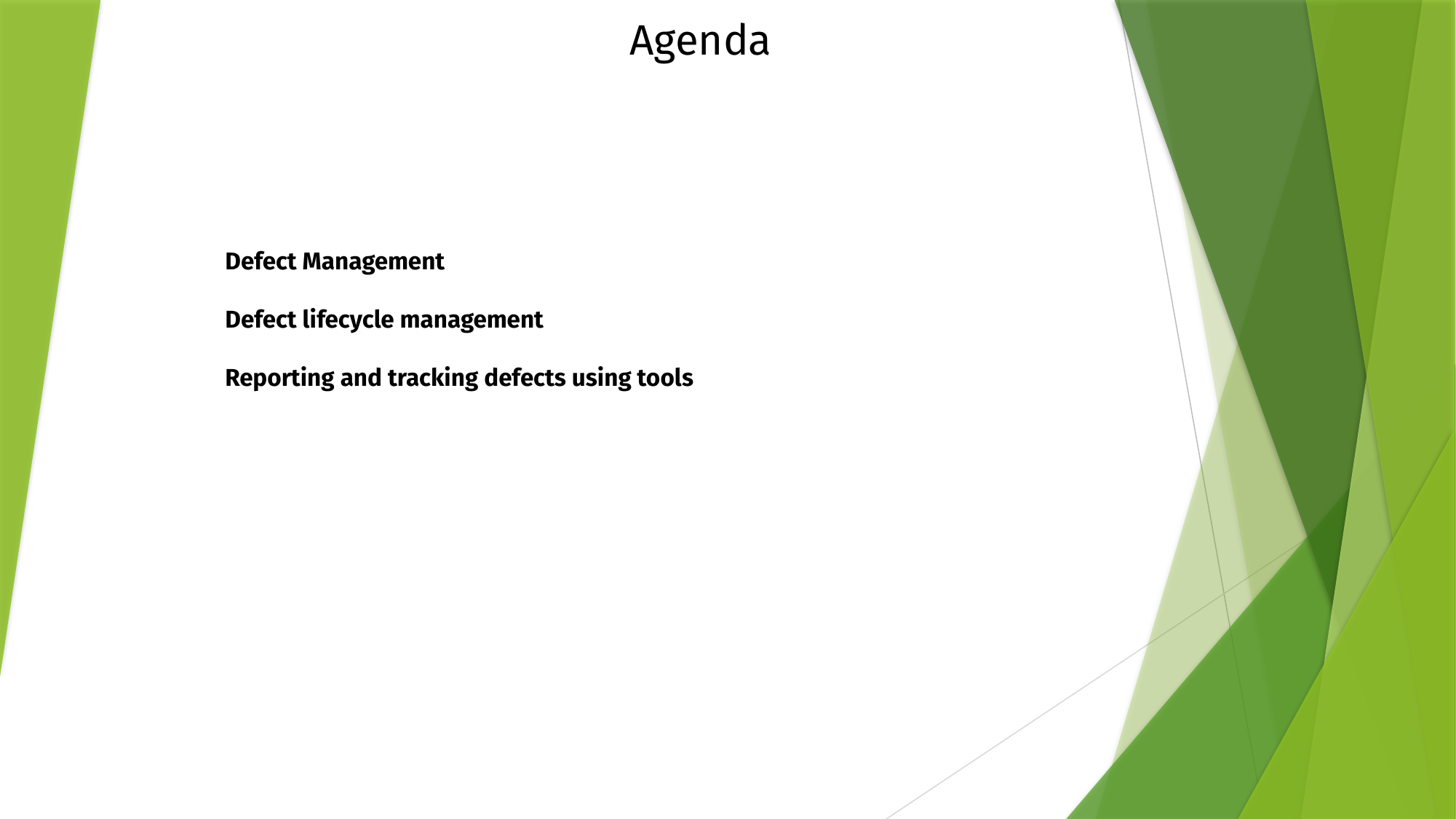

Agenda
# Defect Management Defect lifecycle management Reporting and tracking defects using tools